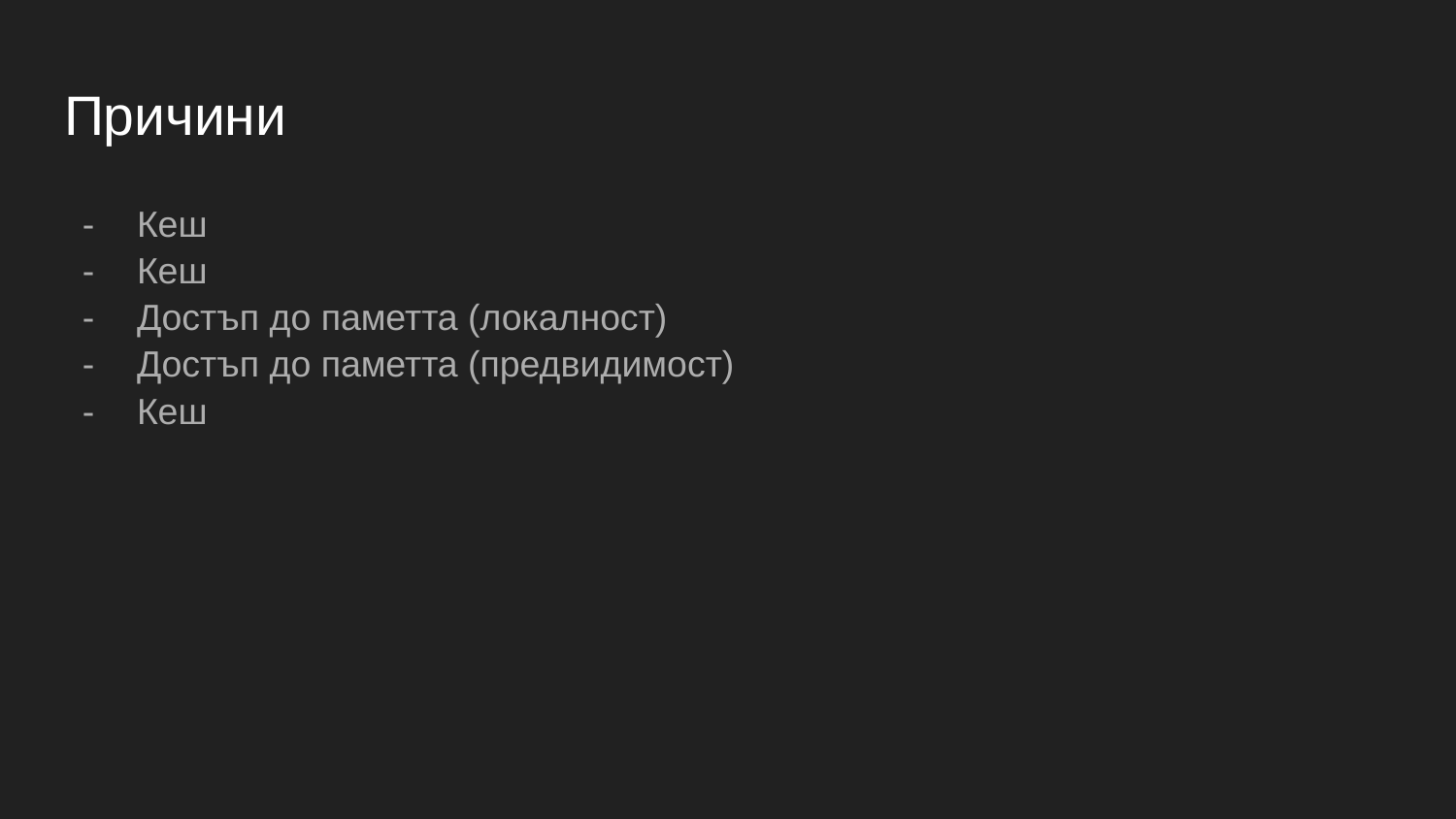

# Причини
Кеш
Кеш
Достъп до паметта (локалност)
Достъп до паметта (предвидимост)
Кеш